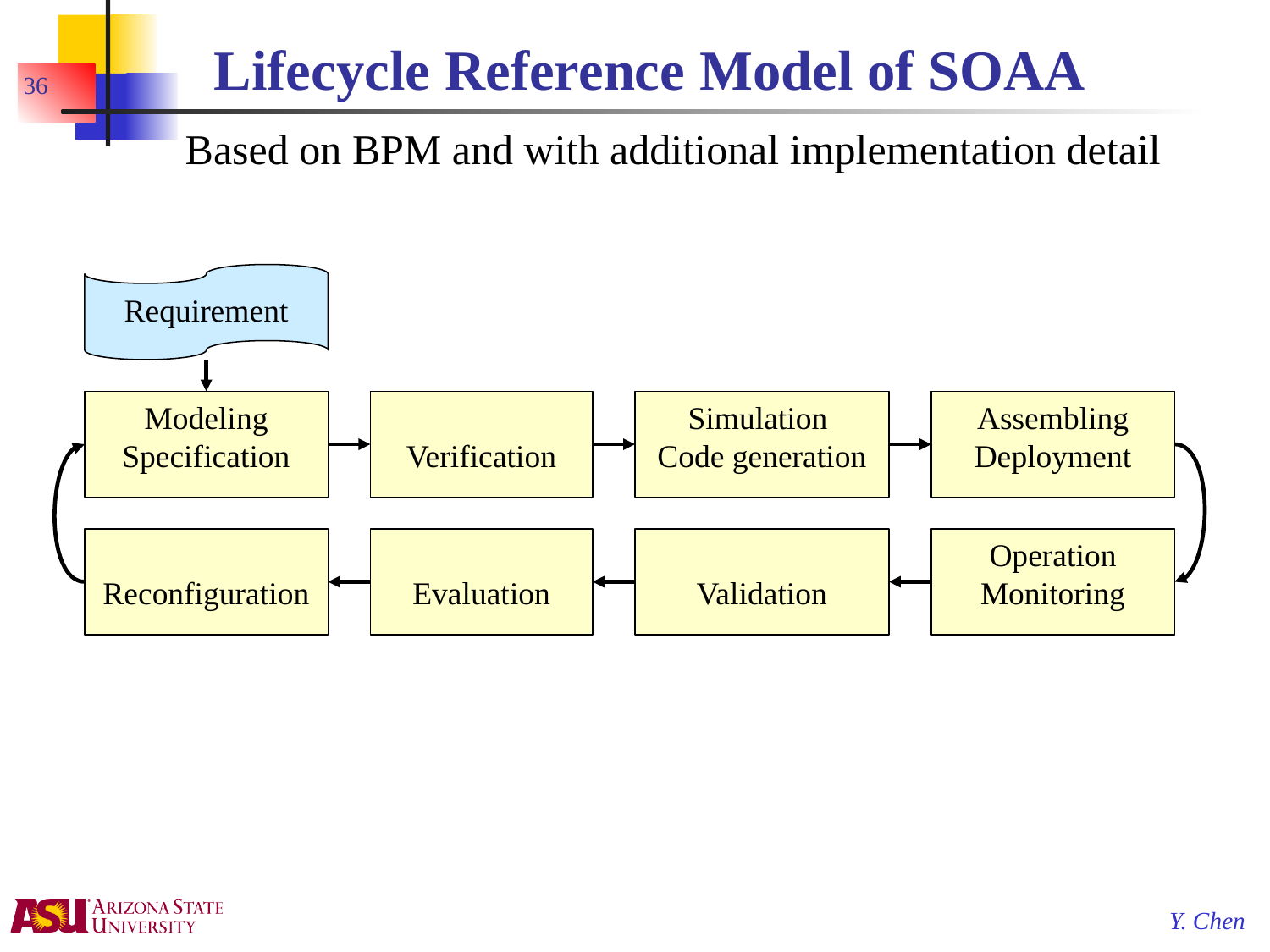

# Lifecycle Reference Model of SOAA
36
Based on BPM and with additional implementation detail
Requirement
Modeling Specification
Verification
Simulation
Code generation
Assembling
Deployment
Reconfiguration
Evaluation
Validation
Operation
Monitoring